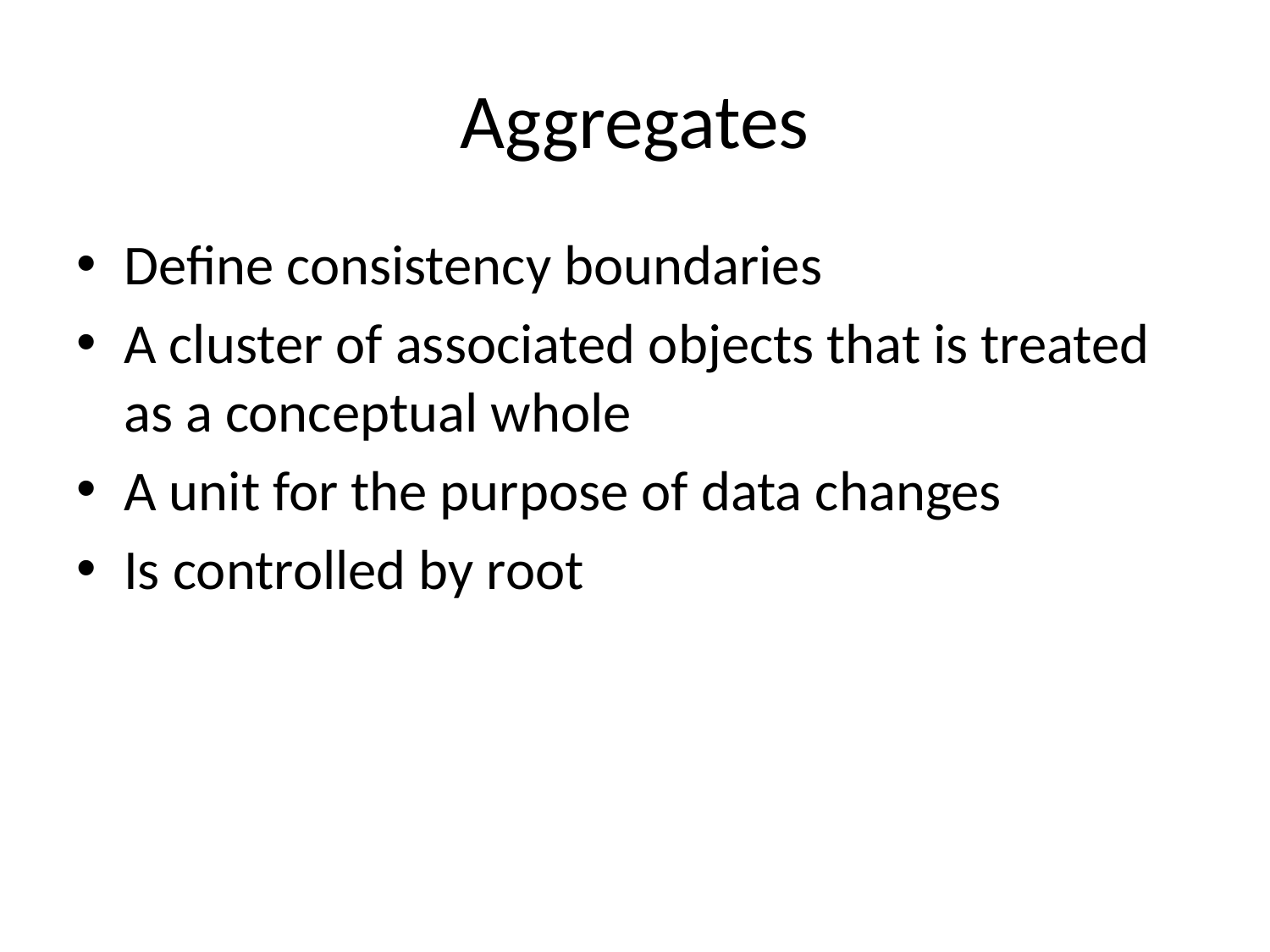

# Aggregates
Define consistency boundaries
A cluster of associated objects that is treated as a conceptual whole
A unit for the purpose of data changes
Is controlled by root